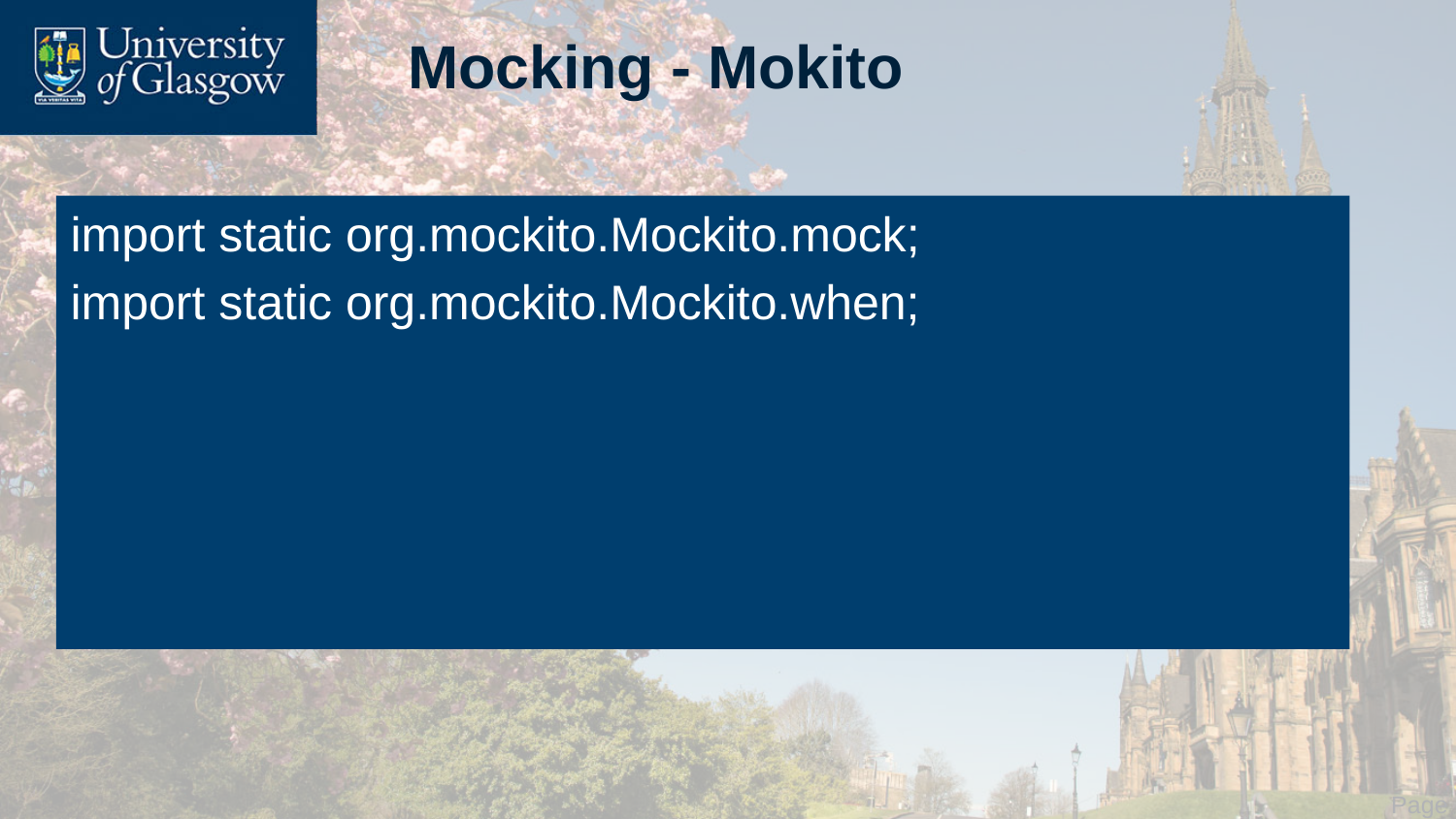

# Mocking - Mokito
import static org.mockito.Mockito.mock;
import static org.mockito.Mockito.when;

 Page 3